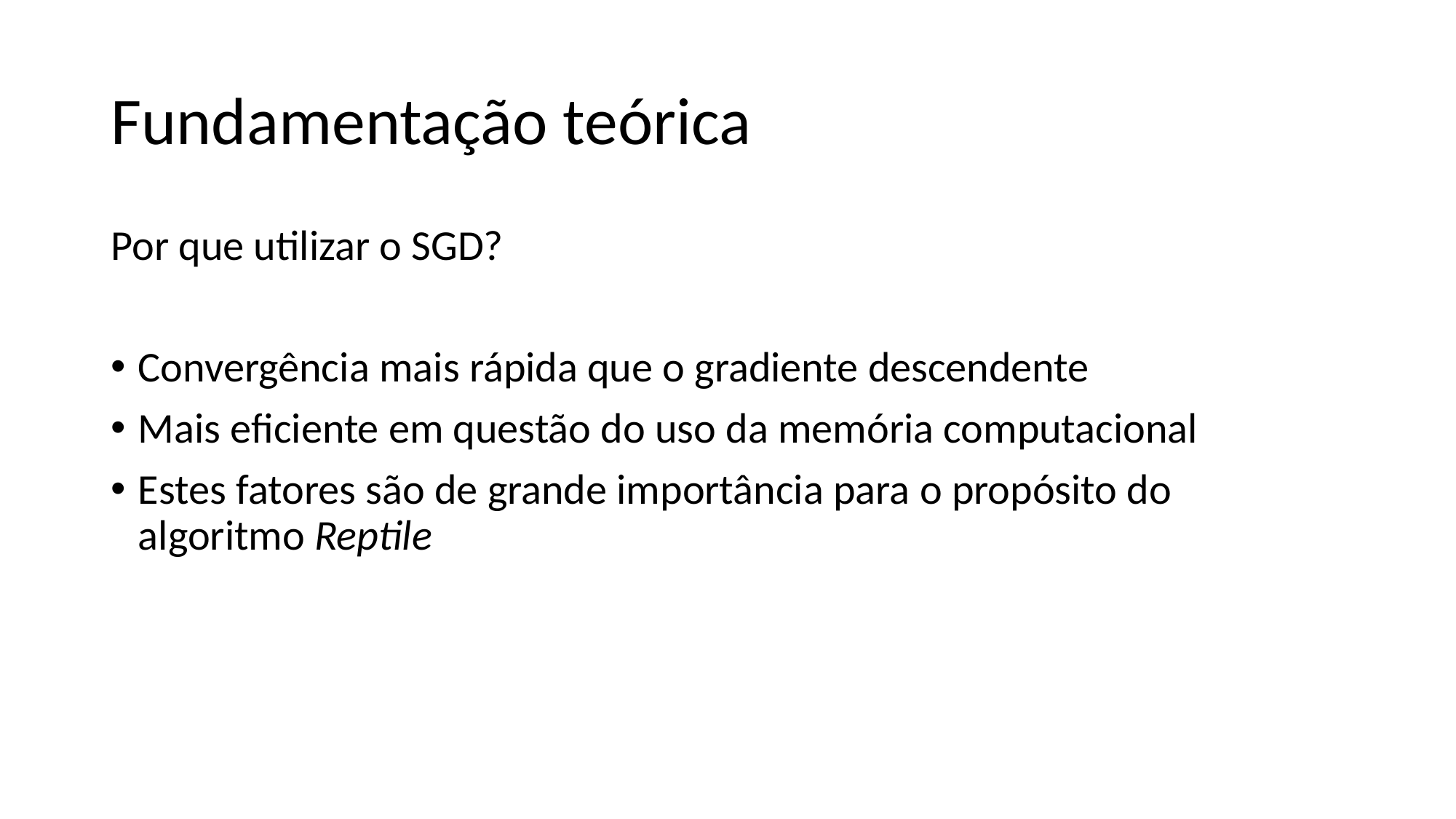

# Fundamentação teórica
Por que utilizar o SGD?

Convergência mais rápida que o gradiente descendente
Mais eficiente em questão do uso da memória computacional
Estes fatores são de grande importância para o propósito do algoritmo Reptile